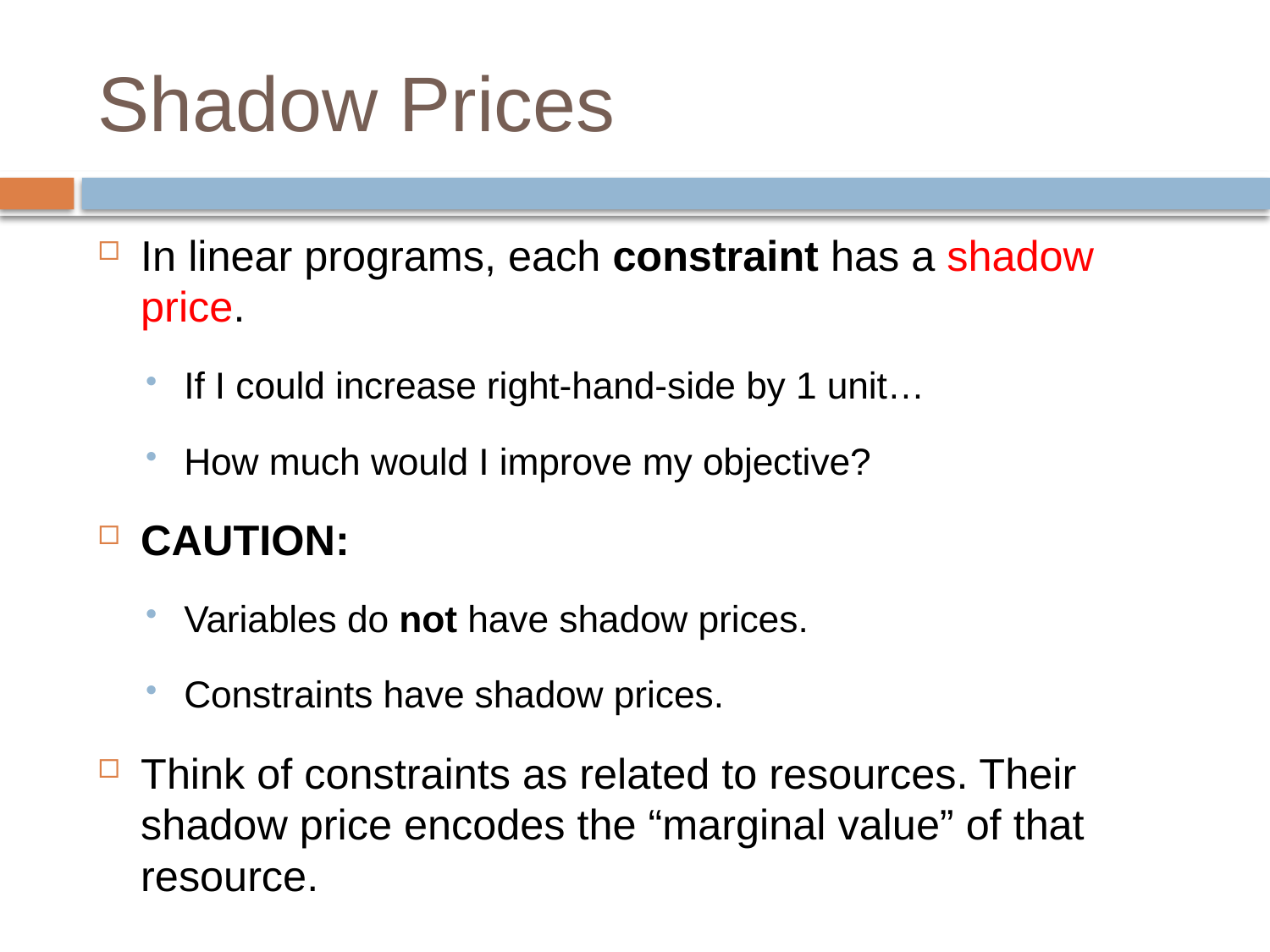

# Shadow Prices
In linear programs, each constraint has a shadow price.
If I could increase right-hand-side by 1 unit…
How much would I improve my objective?
CAUTION:
Variables do not have shadow prices.
Constraints have shadow prices.
Think of constraints as related to resources. Their shadow price encodes the “marginal value” of that resource.